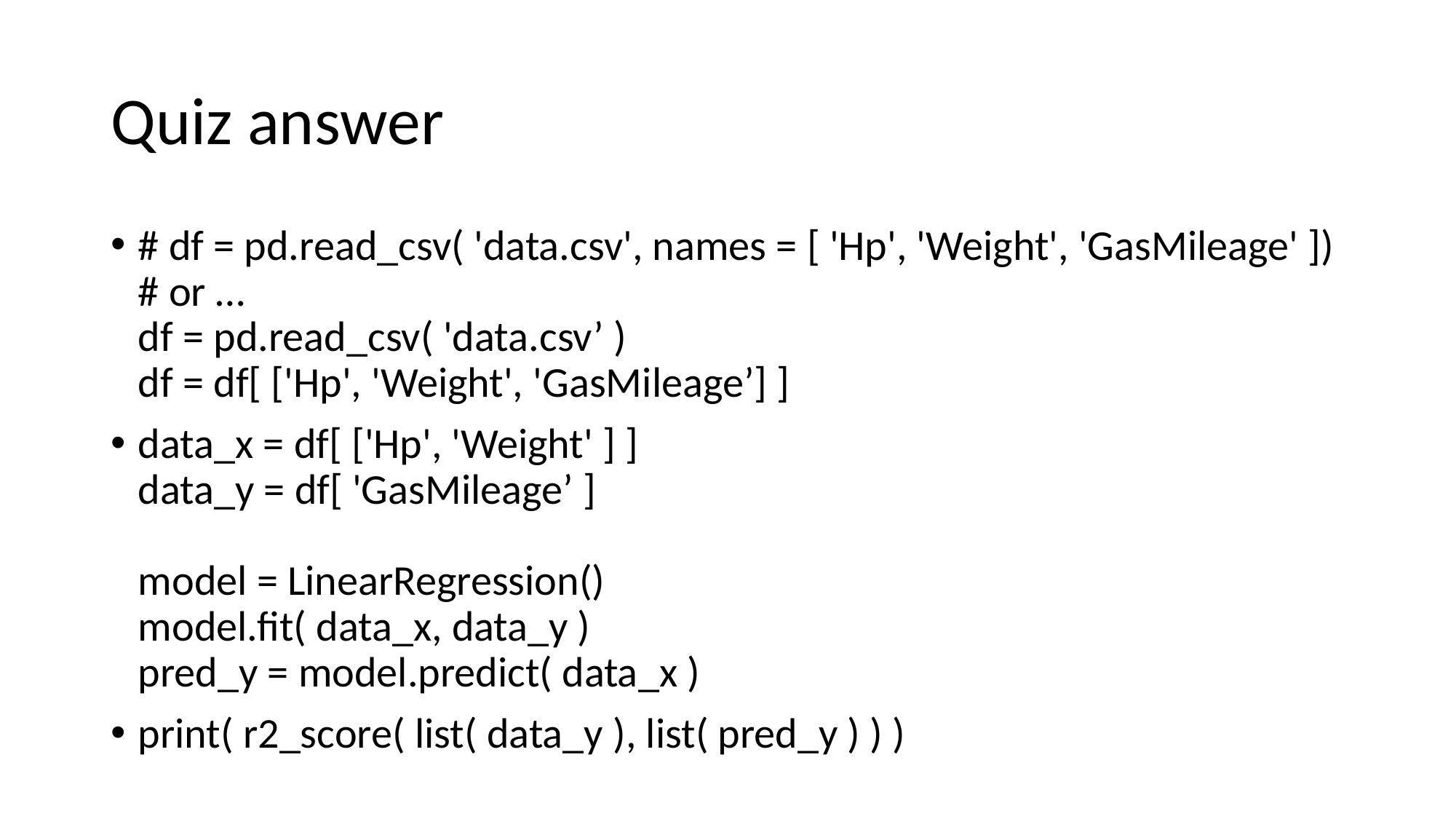

# Quiz answer
# df = pd.read_csv( 'data.csv', names = [ 'Hp', 'Weight', 'GasMileage' ]) # or … df = pd.read_csv( 'data.csv’ ) df = df[ ['Hp', 'Weight', 'GasMileage’] ]
data_x = df[ ['Hp', 'Weight' ] ]
data_y = df[ 'GasMileage’ ]
model = LinearRegression()
model.fit( data_x, data_y )
pred_y = model.predict( data_x )
print( r2_score( list( data_y ), list( pred_y ) ) )